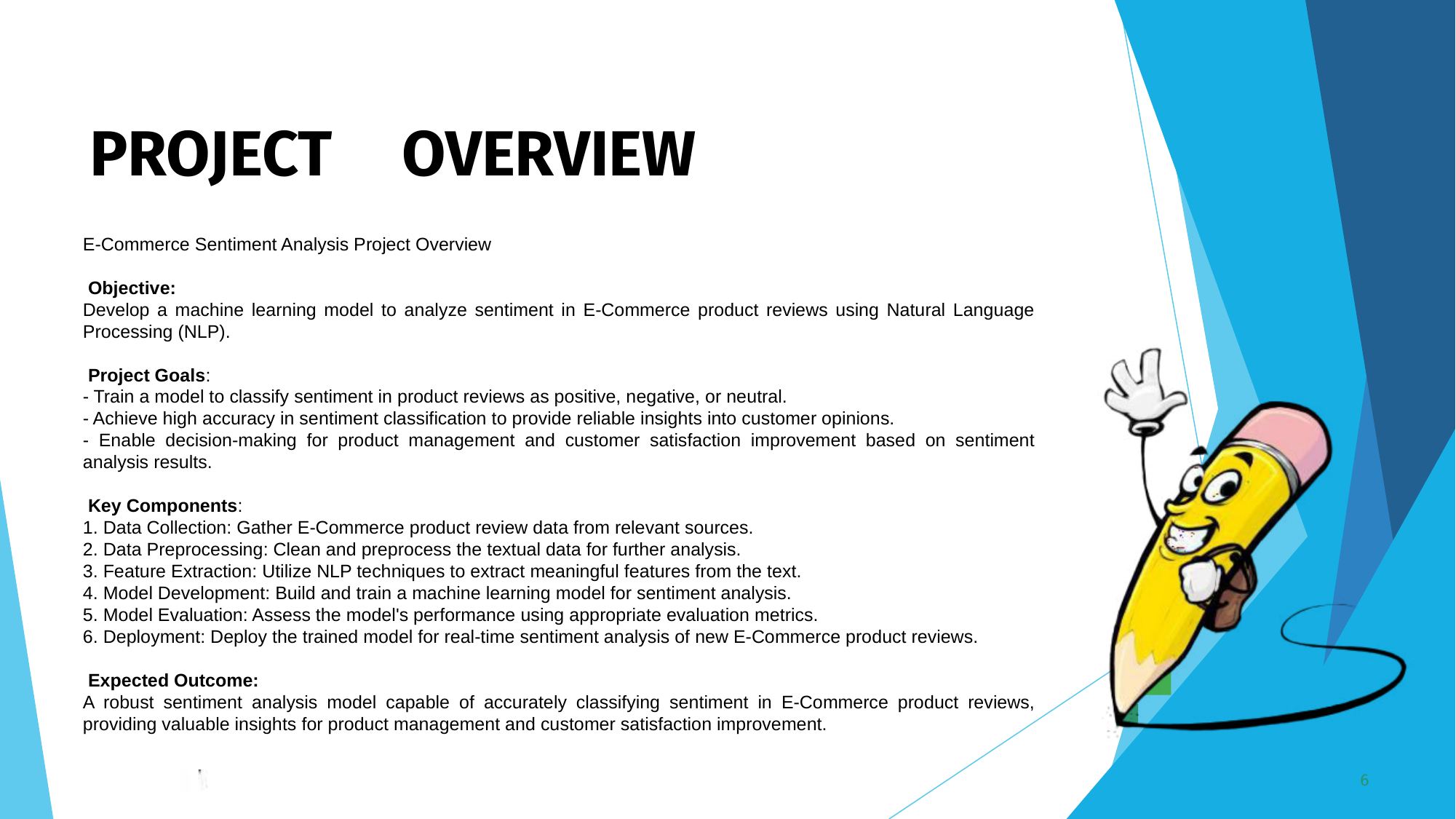

PROJECT
OVERVIEW
E-Commerce Sentiment Analysis Project Overview

 Objective:
Develop a machine learning model to analyze sentiment in E-Commerce product reviews using Natural Language Processing (NLP).

 Project Goals:
- Train a model to classify sentiment in product reviews as positive, negative, or neutral.
- Achieve high accuracy in sentiment classification to provide reliable insights into customer opinions.
- Enable decision-making for product management and customer satisfaction improvement based on sentiment analysis results.

 Key Components:
1. Data Collection: Gather E-Commerce product review data from relevant sources.
2. Data Preprocessing: Clean and preprocess the textual data for further analysis.
3. Feature Extraction: Utilize NLP techniques to extract meaningful features from the text.
4. Model Development: Build and train a machine learning model for sentiment analysis.
5. Model Evaluation: Assess the model's performance using appropriate evaluation metrics.
6. Deployment: Deploy the trained model for real-time sentiment analysis of new E-Commerce product reviews.

 Expected Outcome:
A robust sentiment analysis model capable of accurately classifying sentiment in E-Commerce product reviews, providing valuable insights for product management and customer satisfaction improvement.

6
3/21/2024   Annual Review